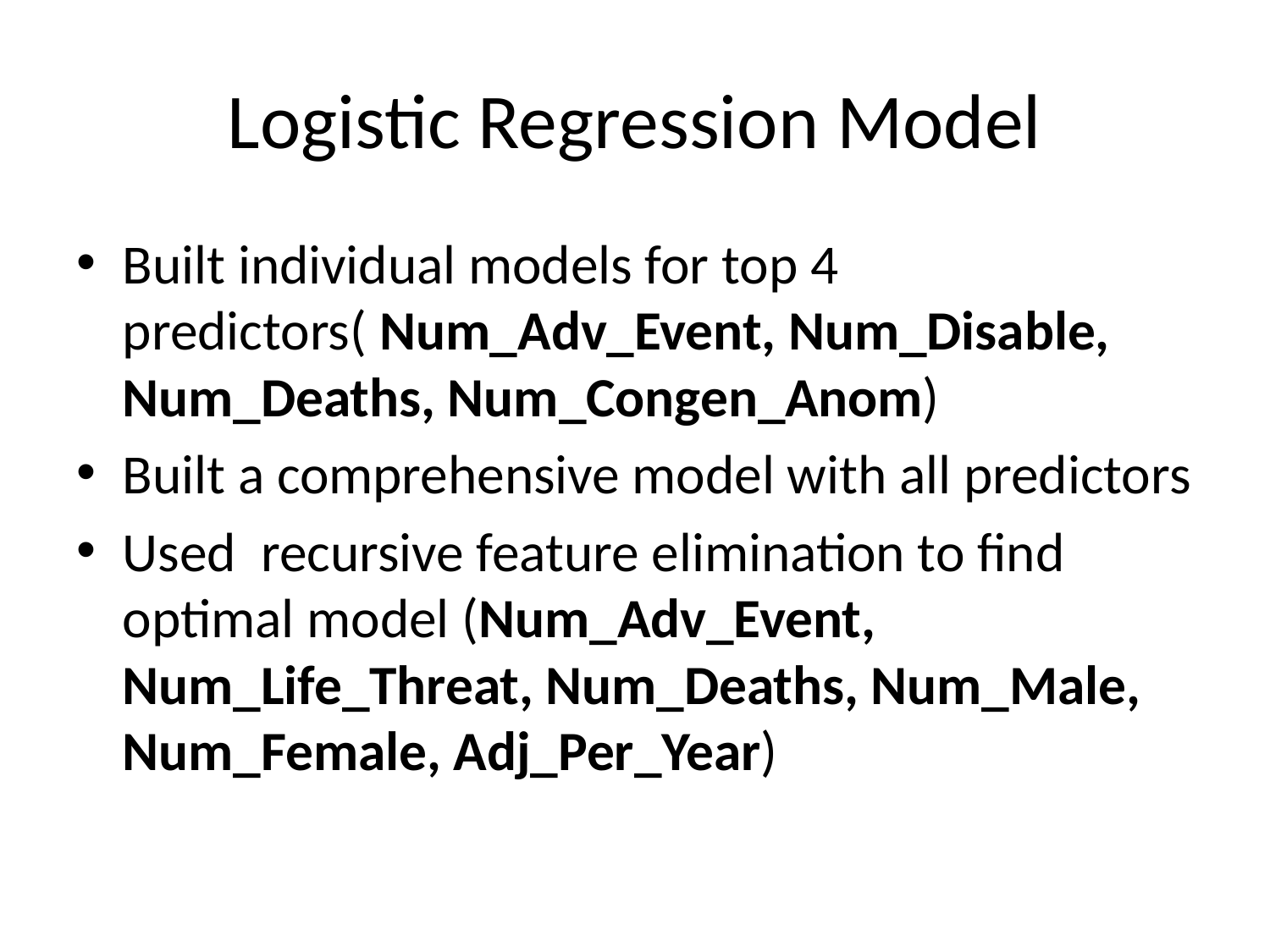

# Logistic Regression Model
Built individual models for top 4 predictors( Num_Adv_Event, Num_Disable, Num_Deaths, Num_Congen_Anom)
Built a comprehensive model with all predictors
Used  recursive feature elimination to find optimal model (Num_Adv_Event, Num_Life_Threat, Num_Deaths, Num_Male, Num_Female, Adj_Per_Year)